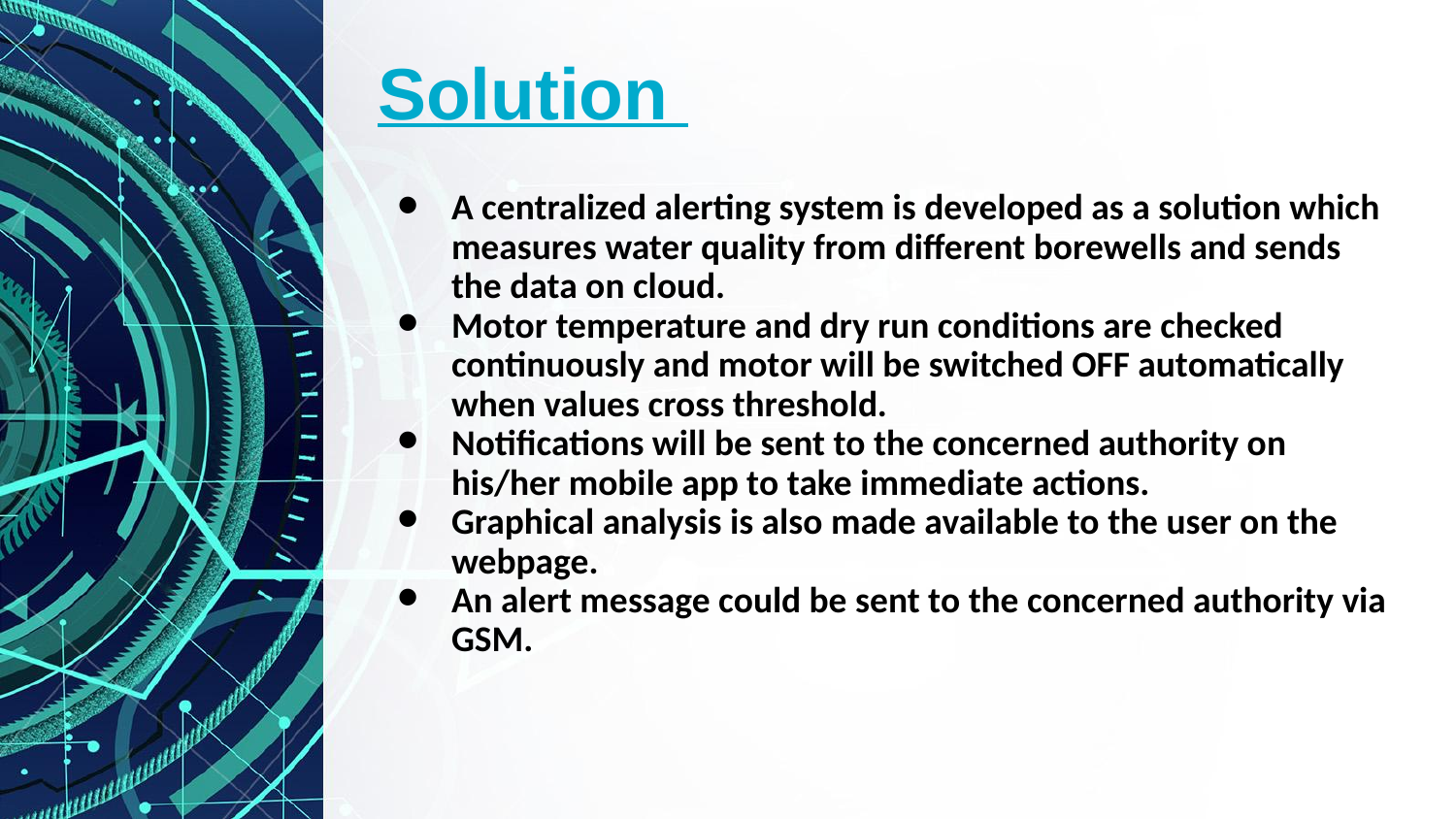

# Solution

A centralized alerting system is developed as a solution which measures water quality from different borewells and sends the data on cloud.
Motor temperature and dry run conditions are checked continuously and motor will be switched OFF automatically when values cross threshold.
Notifications will be sent to the concerned authority on his/her mobile app to take immediate actions.
Graphical analysis is also made available to the user on the webpage.
An alert message could be sent to the concerned authority via GSM.